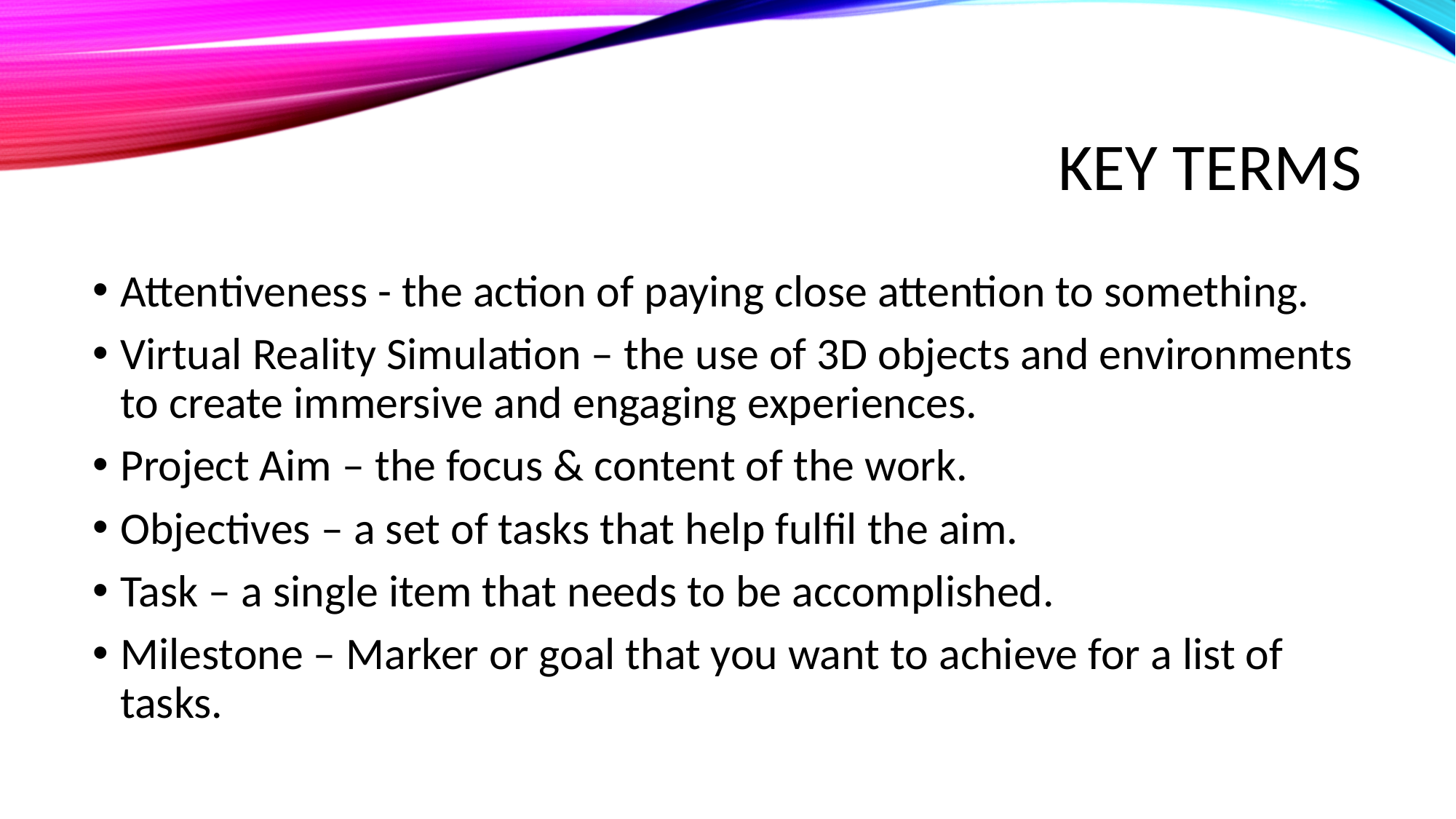

# Key terms
Attentiveness - the action of paying close attention to something.
Virtual Reality Simulation – the use of 3D objects and environments to create immersive and engaging experiences.
Project Aim – the focus & content of the work.
Objectives – a set of tasks that help fulfil the aim.
Task – a single item that needs to be accomplished.
Milestone – Marker or goal that you want to achieve for a list of tasks.